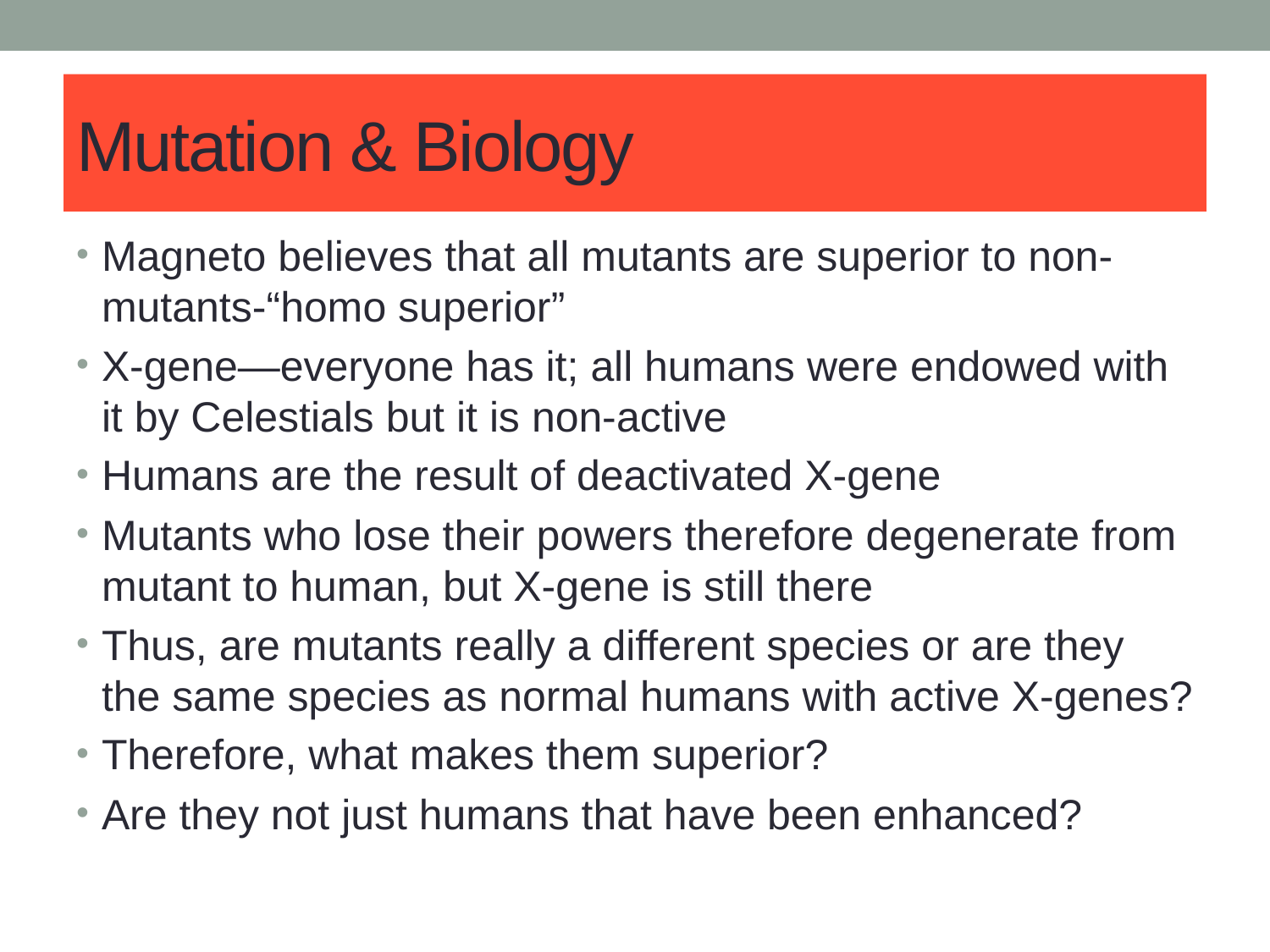

# Mutation & Biology
Magneto believes that all mutants are superior to non-mutants-“homo superior”
X-gene—everyone has it; all humans were endowed with it by Celestials but it is non-active
Humans are the result of deactivated X-gene
Mutants who lose their powers therefore degenerate from mutant to human, but X-gene is still there
Thus, are mutants really a different species or are they the same species as normal humans with active X-genes?
Therefore, what makes them superior?
Are they not just humans that have been enhanced?